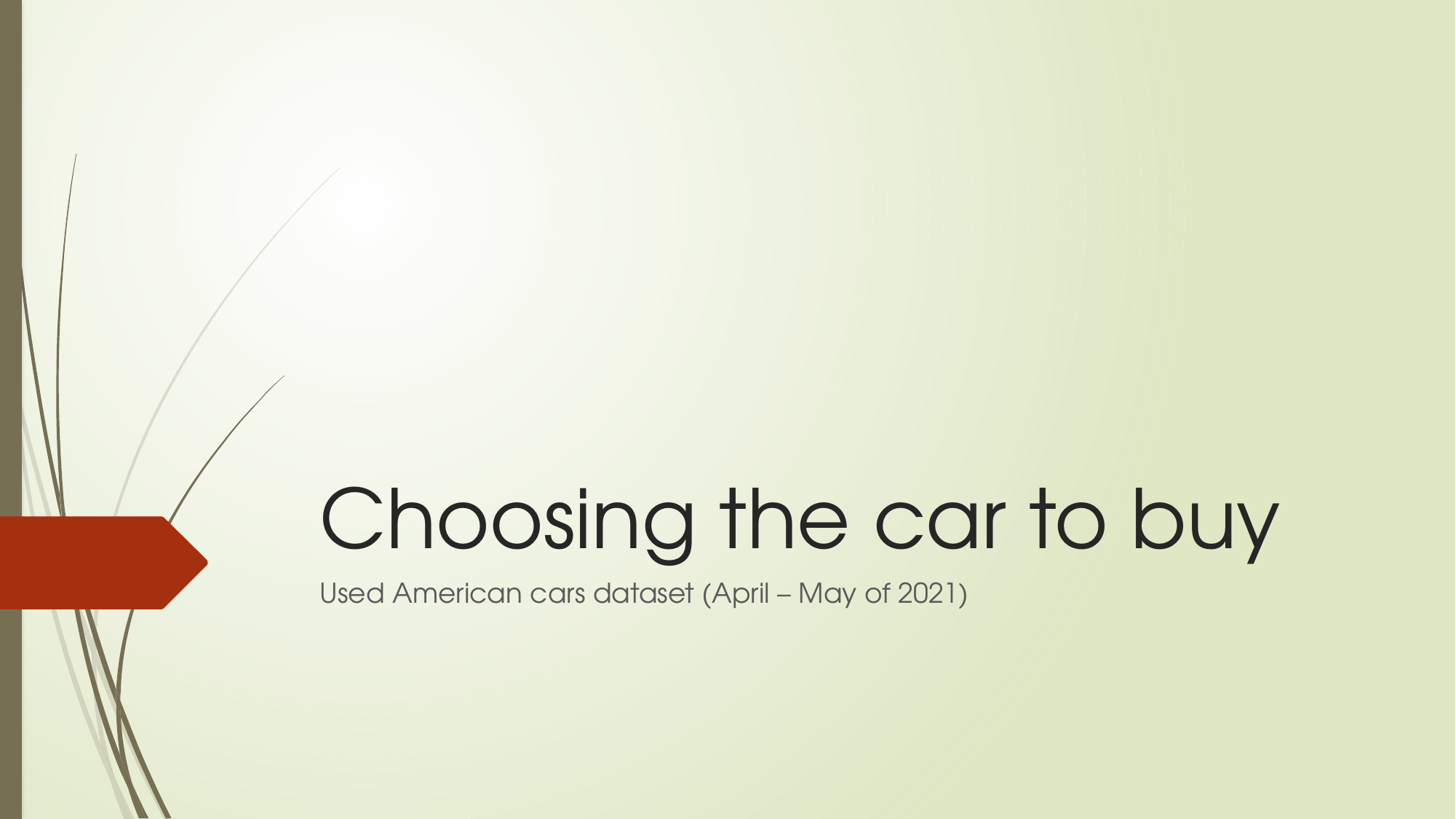

# Choosing the car to buy
Used American cars dataset (April – May of 2021)